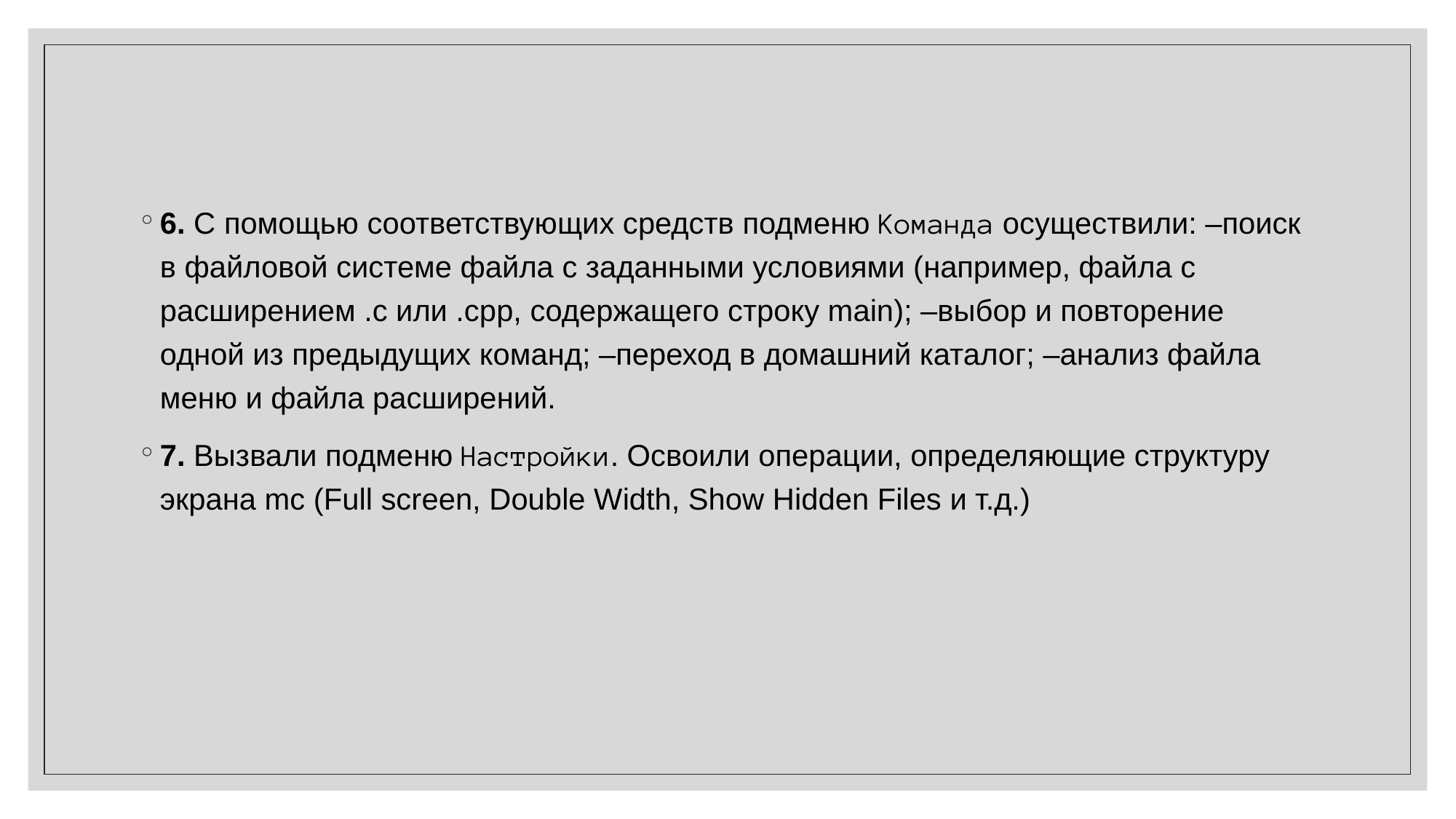

#
6. С помощью соответствующих средств подменю Команда осуществили: –поиск в файловой системе файла с заданными условиями (например, файла с расширением .c или .cpp, содержащего строку main); –выбор и повторение одной из предыдущих команд; –переход в домашний каталог; –анализ файла меню и файла расширений.
7. Вызвали подменю Настройки. Освоили операции, определяющие структуру экрана mc (Full screen, Double Width, Show Hidden Files и т.д.)